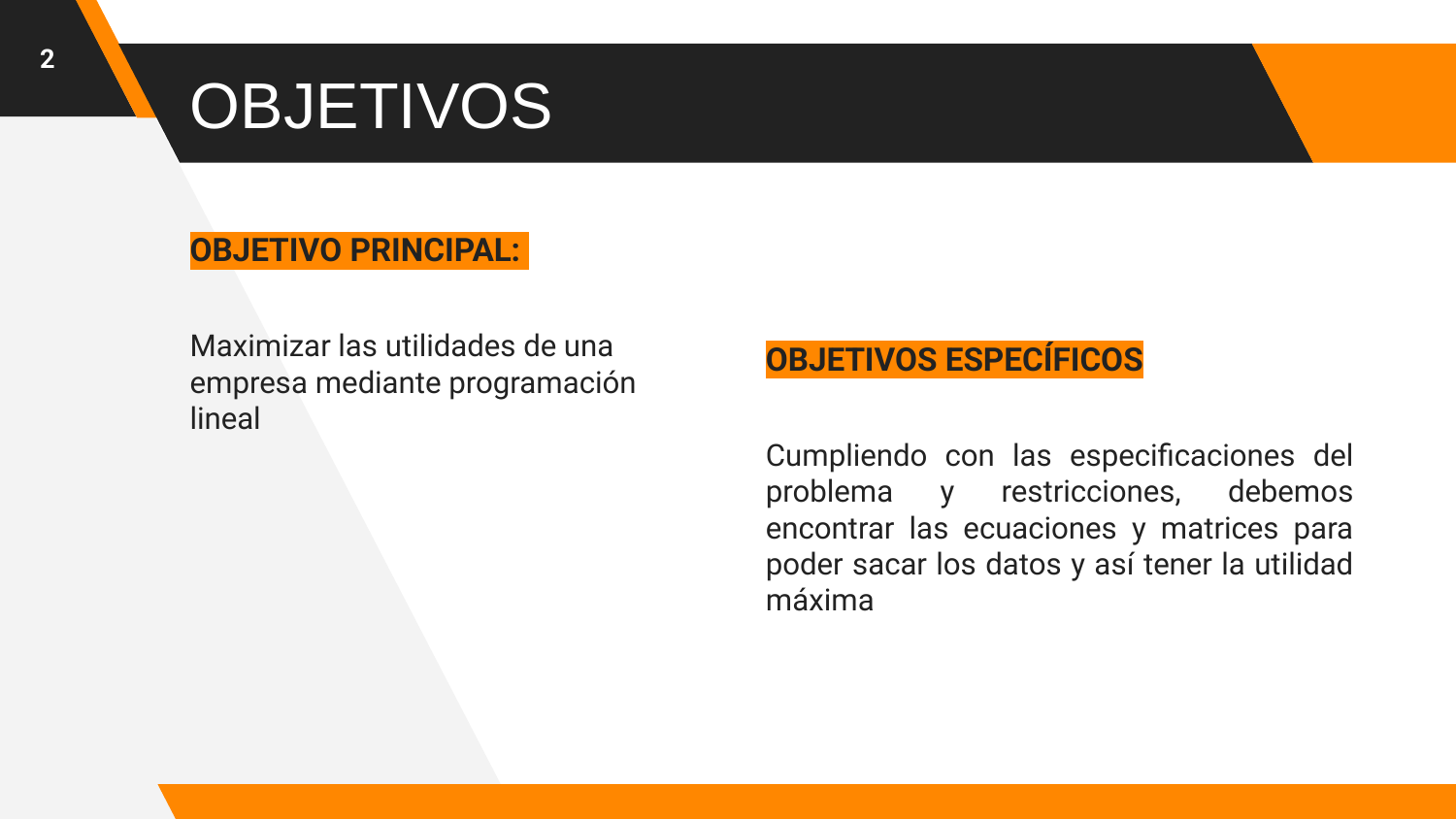

2
# OBJETIVOS
OBJETIVO PRINCIPAL:

Maximizar las utilidades de una empresa mediante programación lineal
OBJETIVOS ESPECÍFICOS

Cumpliendo con las especificaciones del problema y restricciones, debemos encontrar las ecuaciones y matrices para poder sacar los datos y así tener la utilidad máxima